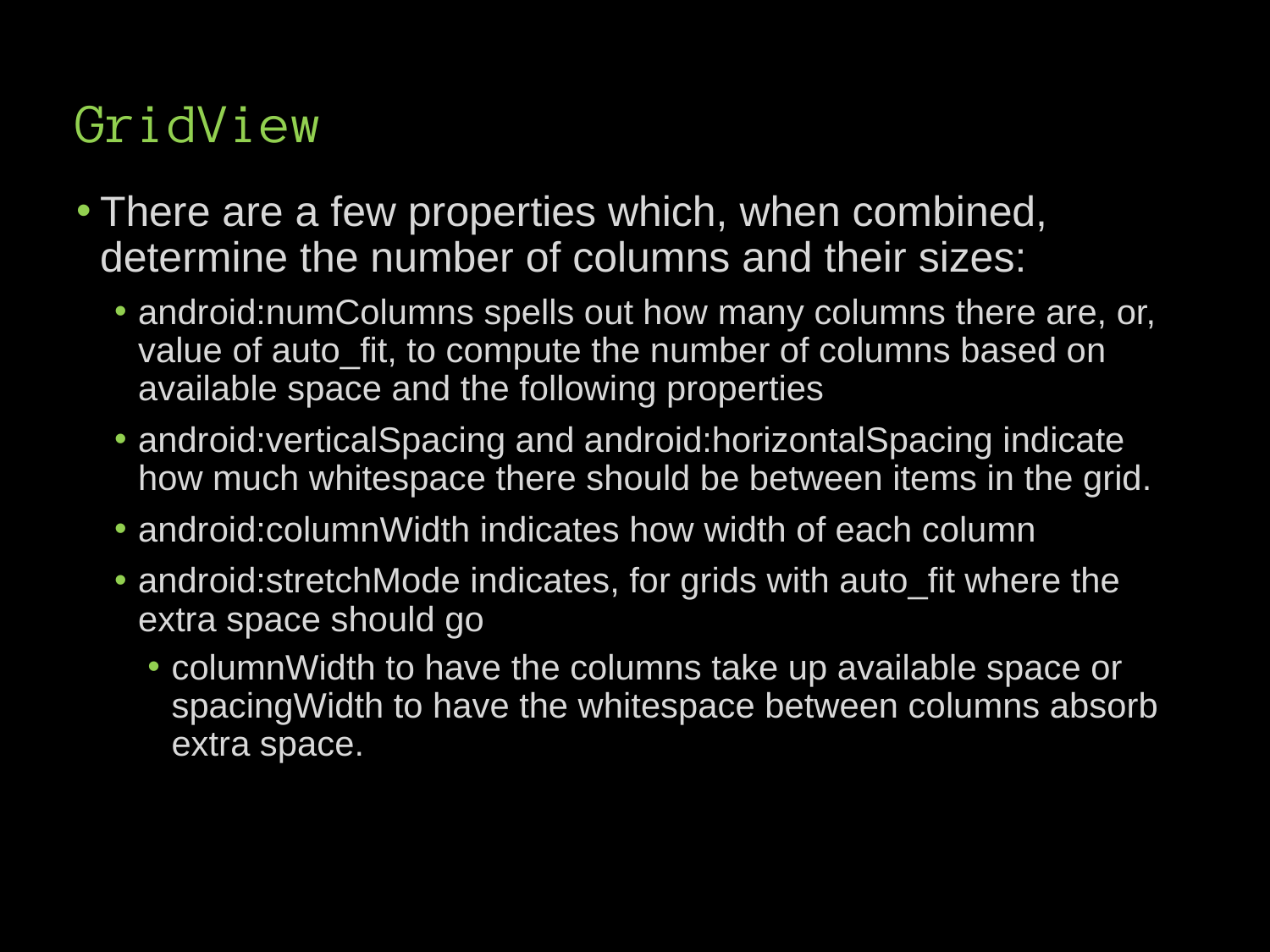

# GridView
There are a few properties which, when combined, determine the number of columns and their sizes:
android:numColumns spells out how many columns there are, or, value of auto_fit, to compute the number of columns based on available space and the following properties
android:verticalSpacing and android:horizontalSpacing indicate how much whitespace there should be between items in the grid.
android:columnWidth indicates how width of each column
android:stretchMode indicates, for grids with auto_fit where the extra space should go
columnWidth to have the columns take up available space or spacingWidth to have the whitespace between columns absorb extra space.